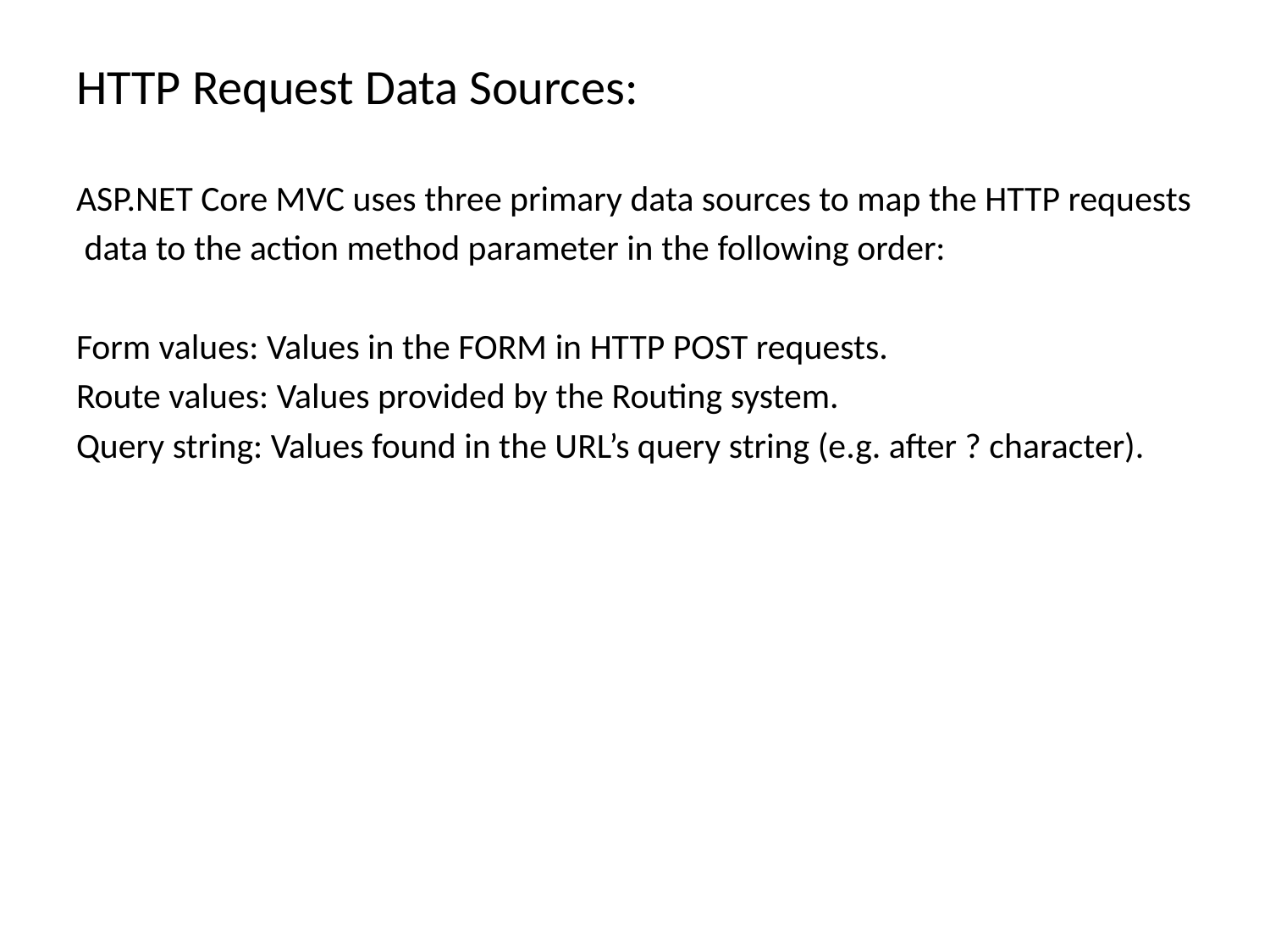

# HTTP Request Data Sources:
ASP.NET Core MVC uses three primary data sources to map the HTTP requests
 data to the action method parameter in the following order:

Form values: Values in the FORM in HTTP POST requests.
Route values: Values provided by the Routing system.
Query string: Values found in the URL’s query string (e.g. after ? character).